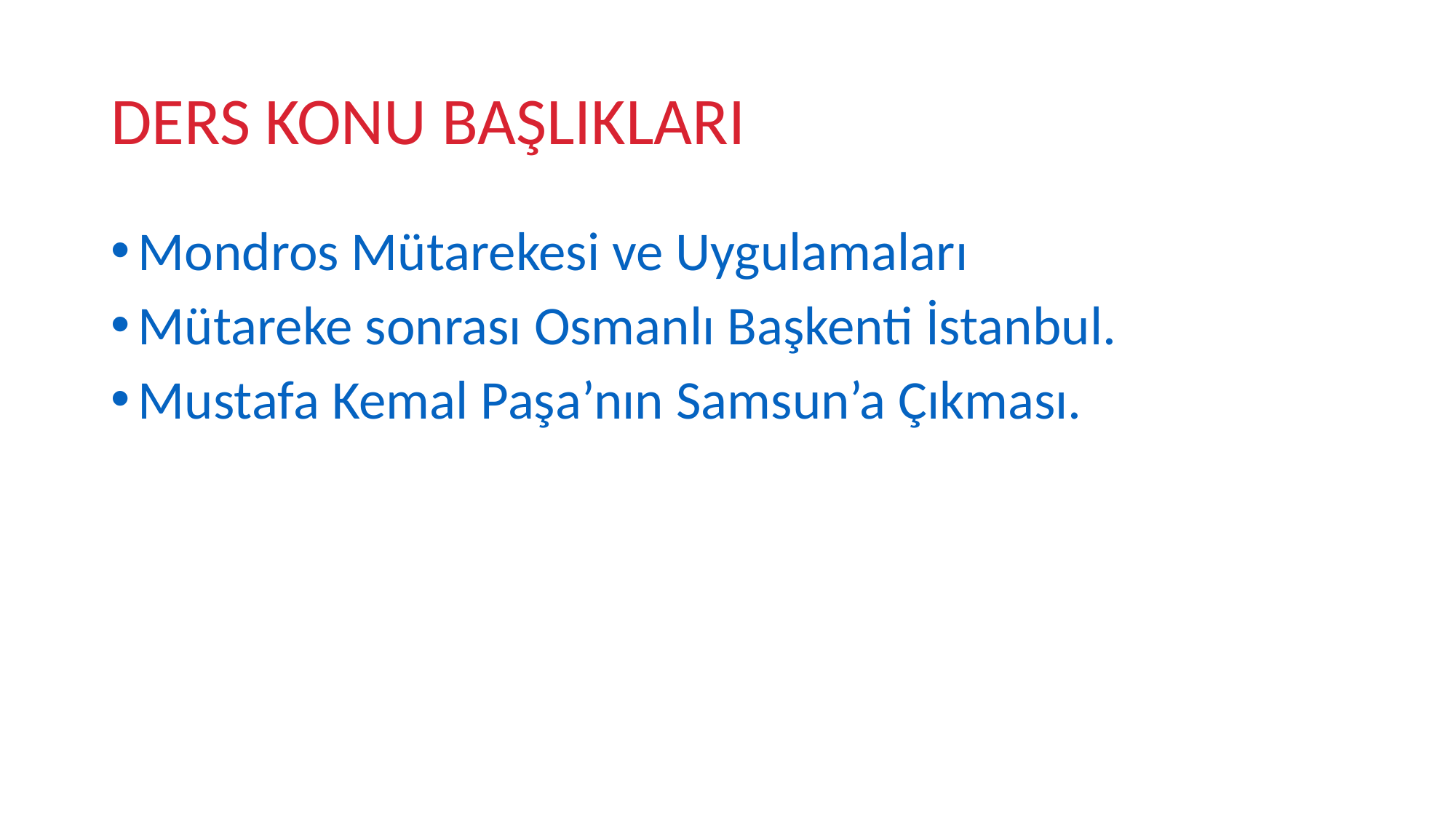

# DERS KONU BAŞLIKLARI
Mondros Mütarekesi ve Uygulamaları
Mütareke sonrası Osmanlı Başkenti İstanbul.
Mustafa Kemal Paşa’nın Samsun’a Çıkması.